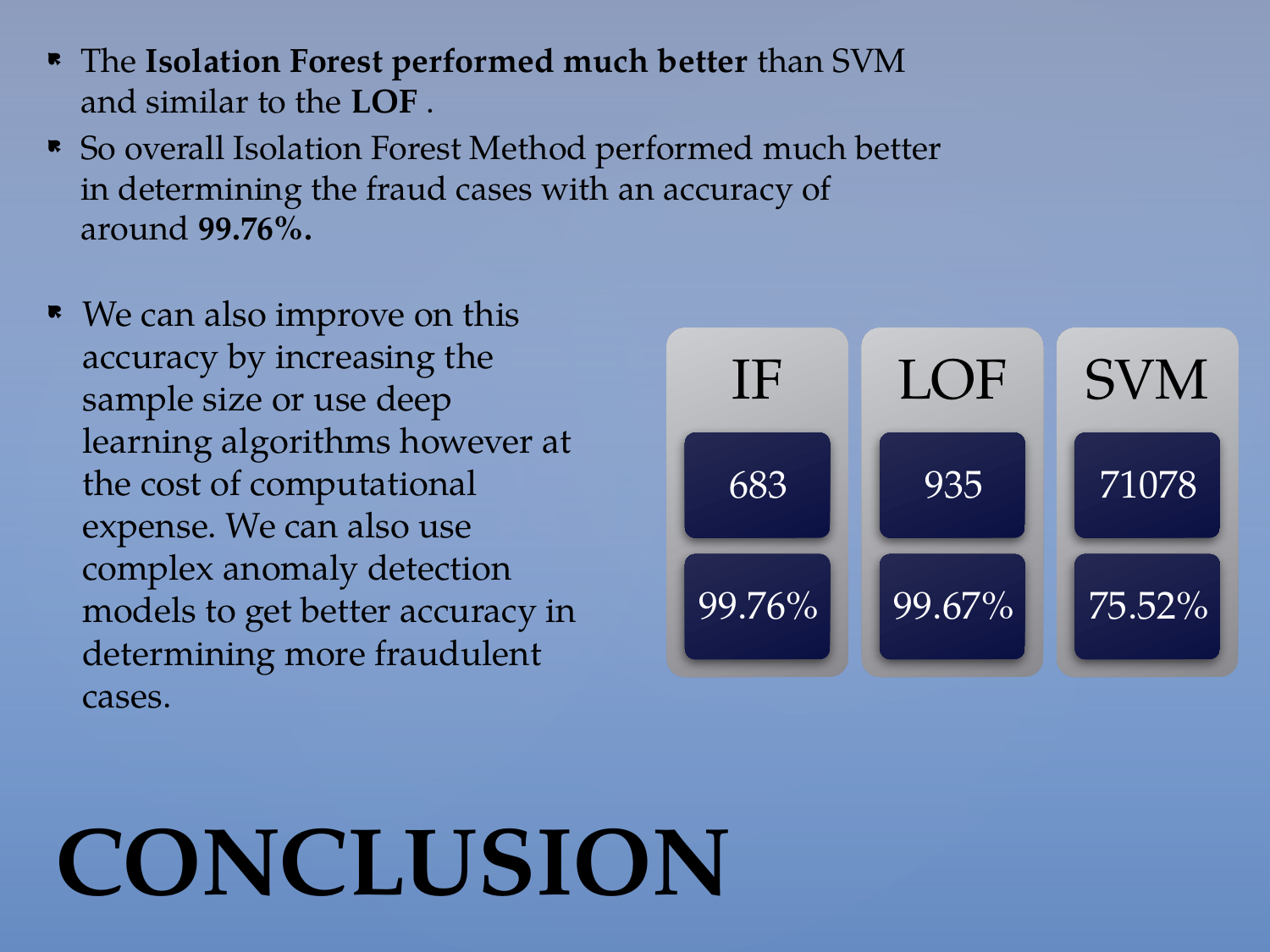

The Isolation Forest performed much better than SVM and similar to the LOF .
So overall Isolation Forest Method performed much better in determining the fraud cases with an accuracy of around 99.76%.
We can also improve on this accuracy by increasing the sample size or use deep learning algorithms however at the cost of computational expense. We can also use complex anomaly detection models to get better accuracy in determining more fraudulent cases.
IF
683
99.76%
LOF
935
99.67%
SVM
71078
75.52%
# CONCLUSION